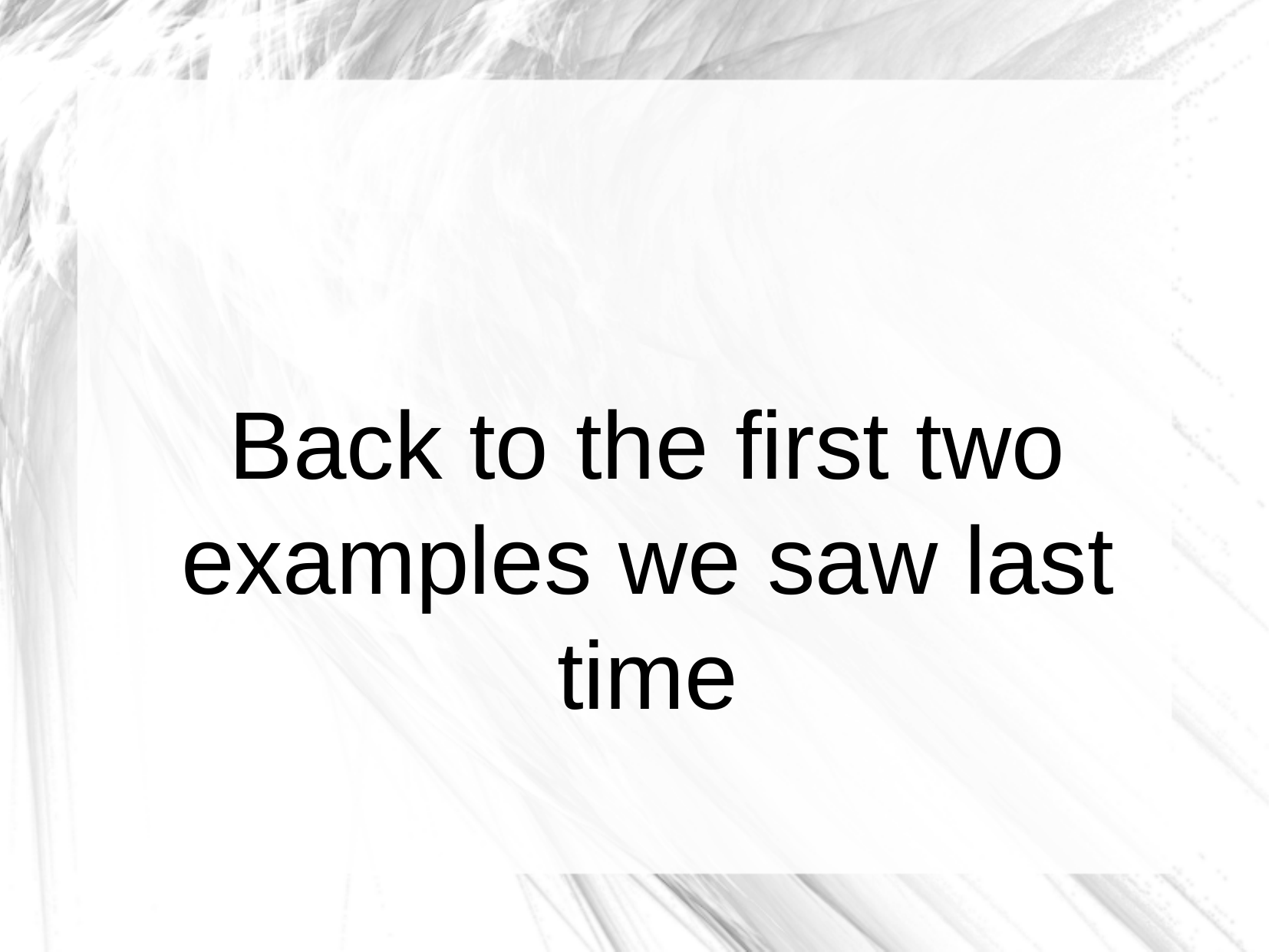

Back to the first two examples we saw last time